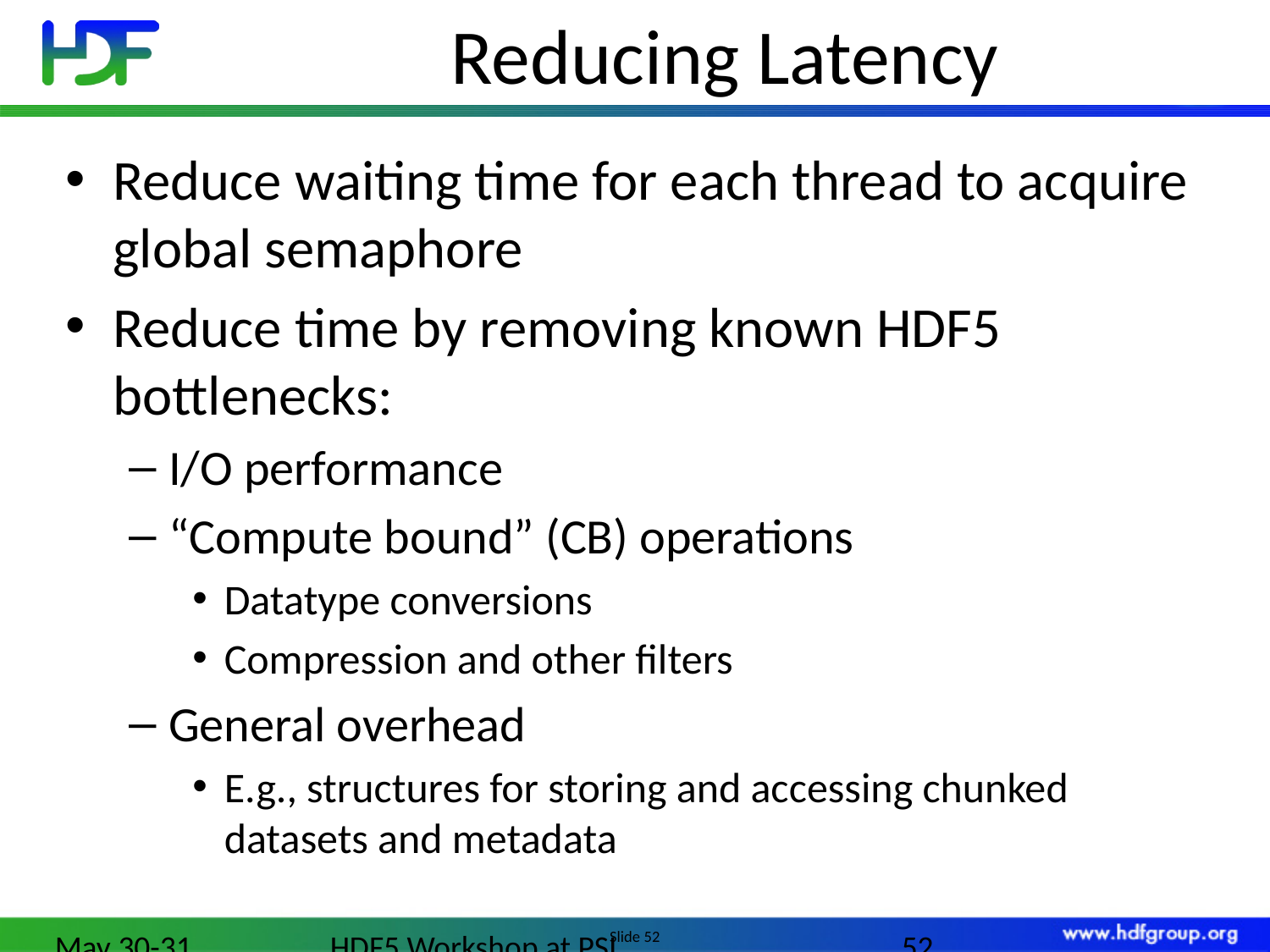

# Reducing Latency
Reduce waiting time for each thread to acquire global semaphore
Reduce time by removing known HDF5 bottlenecks:
I/O performance
“Compute bound” (CB) operations
Datatype conversions
Compression and other filters
General overhead
E.g., structures for storing and accessing chunked datasets and metadata
May 30-31, 2012
HDF5 Workshop at PSI
52